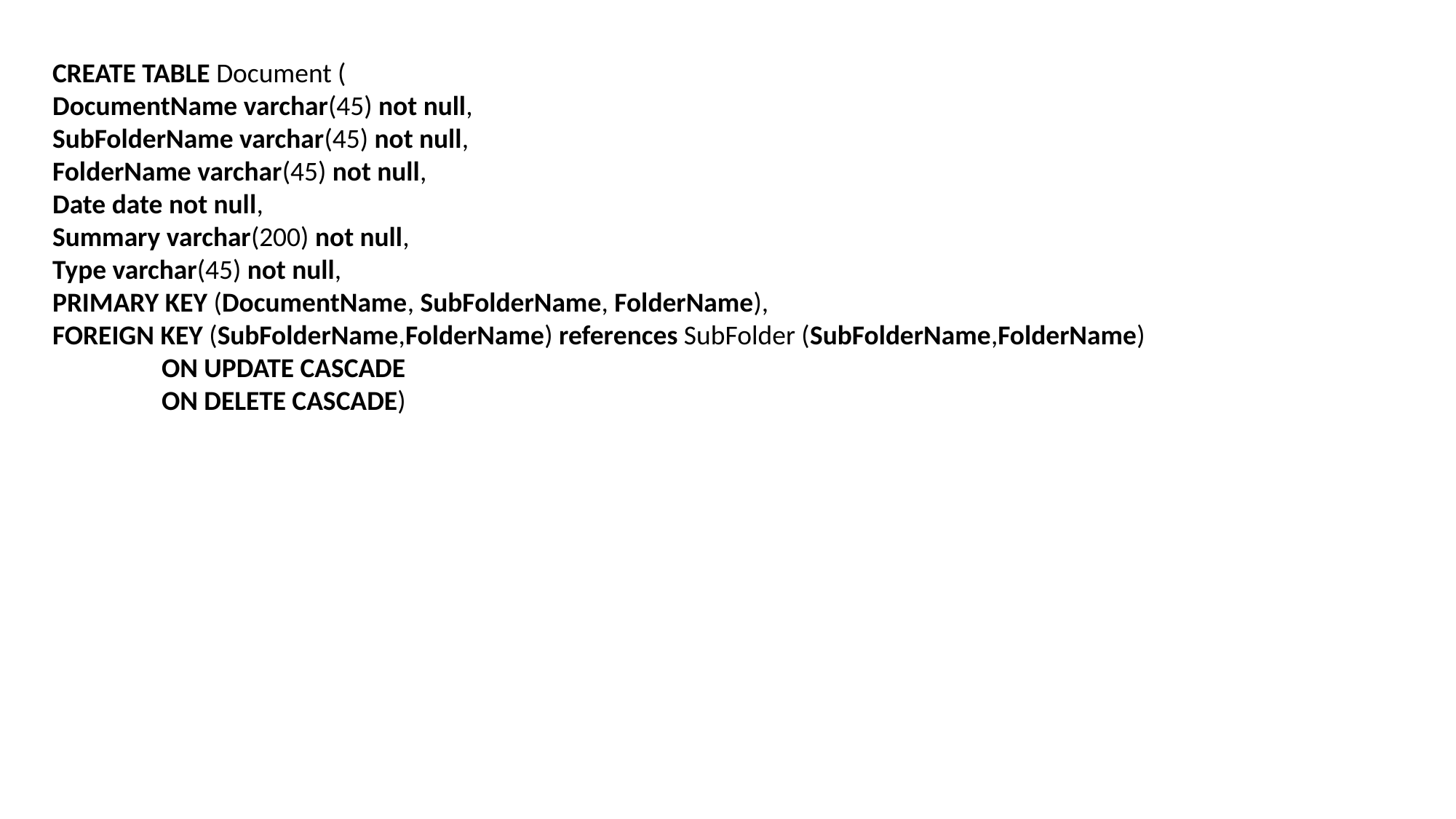

CREATE TABLE Document (
DocumentName varchar(45) not null,
SubFolderName varchar(45) not null,
FolderName varchar(45) not null,
Date date not null,
Summary varchar(200) not null,
Type varchar(45) not null,
PRIMARY KEY (DocumentName, SubFolderName, FolderName),
FOREIGN KEY (SubFolderName,FolderName) references SubFolder (SubFolderName,FolderName)
    	ON UPDATE CASCADE
    	ON DELETE CASCADE)